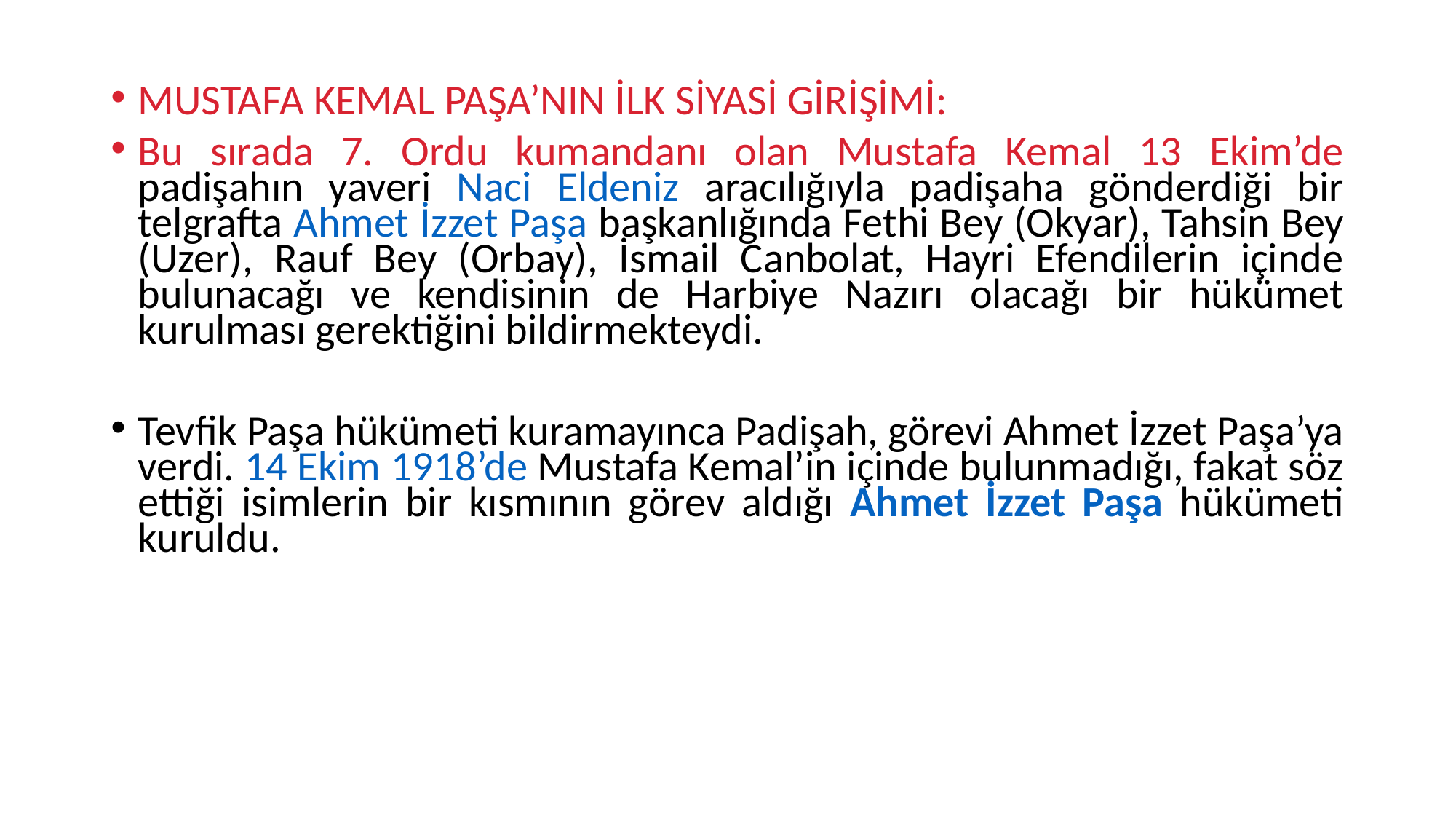

MUSTAFA KEMAL PAŞA’NIN İLK SİYASİ GİRİŞİMİ:
Bu sırada 7. Ordu kumandanı olan Mustafa Kemal 13 Ekim’de padişahın yaveri Naci Eldeniz aracılığıyla padişaha gönderdiği bir telgrafta Ahmet İzzet Paşa başkanlığında Fethi Bey (Okyar), Tahsin Bey (Uzer), Rauf Bey (Orbay), İsmail Canbolat, Hayri Efendilerin içinde bulunacağı ve kendisinin de Harbiye Nazırı olacağı bir hükümet kurulması gerektiğini bildirmekteydi.

Tevfik Paşa hükümeti kuramayınca Padişah, görevi Ahmet İzzet Paşa’ya verdi. 14 Ekim 1918’de Mustafa Kemal’in içinde bulunmadığı, fakat söz ettiği isimlerin bir kısmının görev aldığı Ahmet İzzet Paşa hükümeti kuruldu.